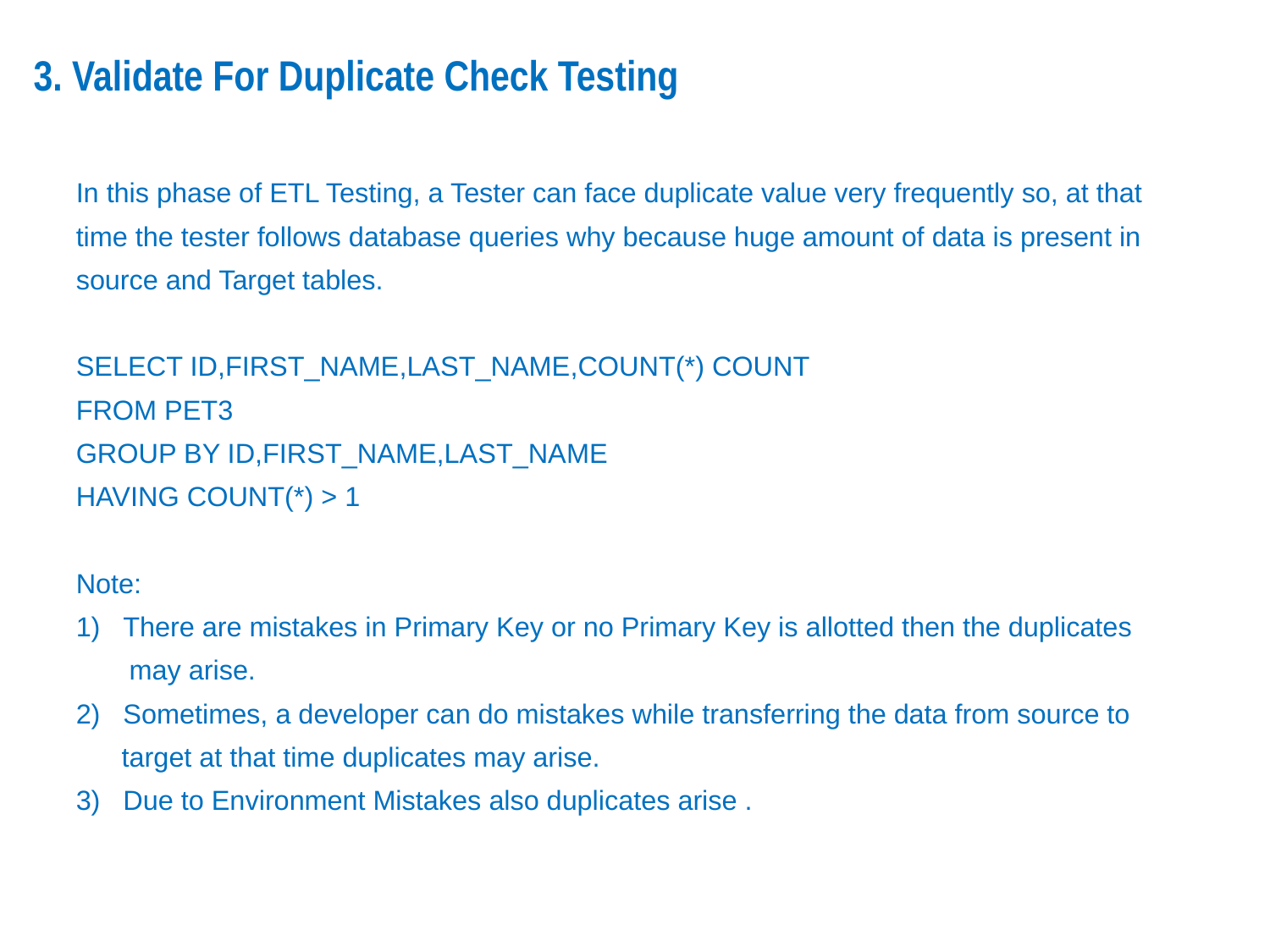

# 3. Validate For Duplicate Check Testing

In this phase of ETL Testing, a Tester can face duplicate value very frequently so, at that
time the tester follows database queries why because huge amount of data is present in
source and Target tables.

SELECT ID,FIRST_NAME,LAST_NAME,COUNT(*) COUNT
FROM PET3
GROUP BY ID,FIRST_NAME,LAST_NAME
HAVING COUNT(*) > 1

Note:
1)   There are mistakes in Primary Key or no Primary Key is allotted then the duplicates
       may arise.
2)   Sometimes, a developer can do mistakes while transferring the data from source to
      target at that time duplicates may arise.
3)   Due to Environment Mistakes also duplicates arise .